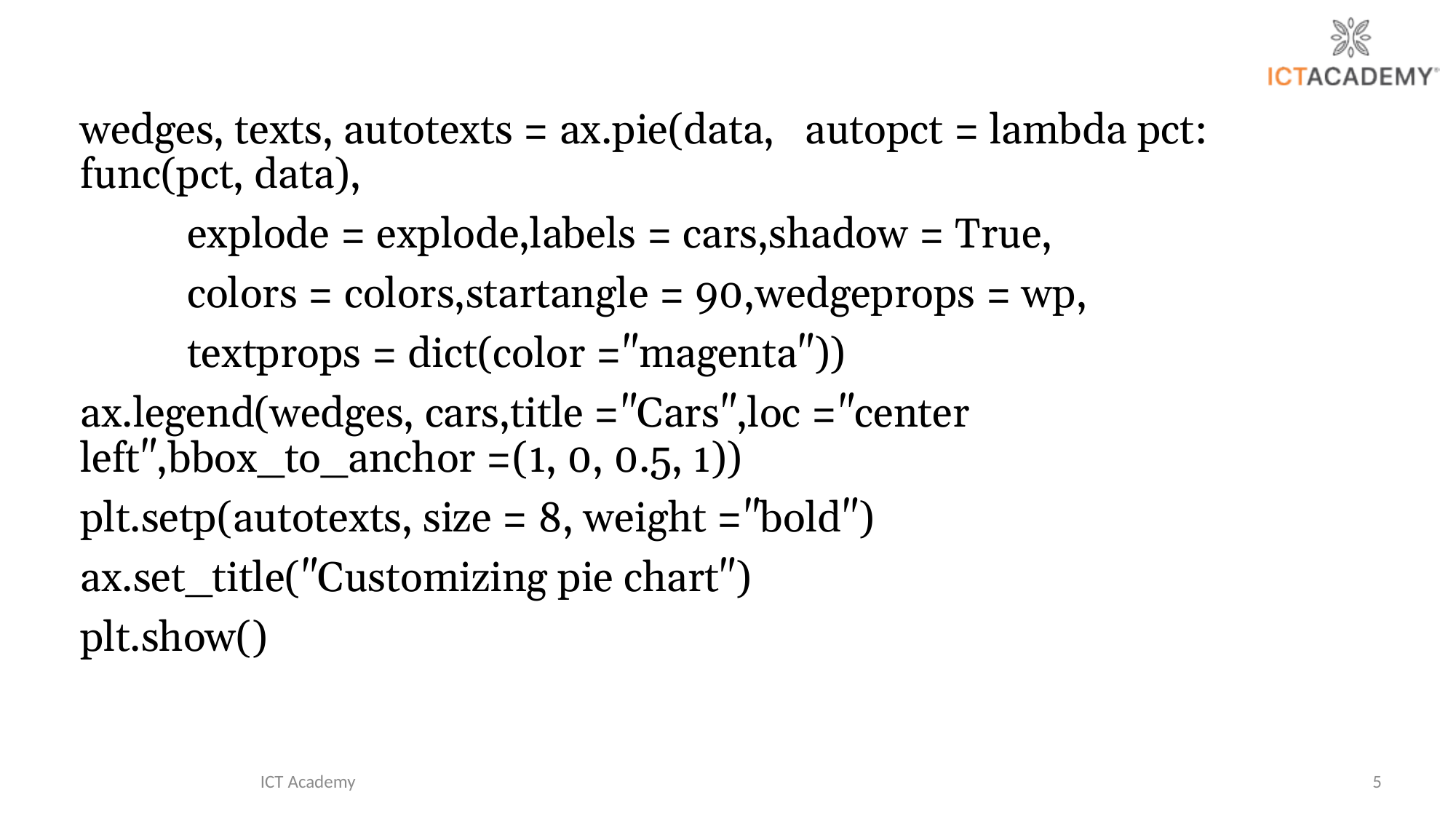

wedges, texts, autotexts = ax.pie(data,   autopct = lambda pct: func(pct, data),
							explode = explode,labels = cars,shadow = True,
							colors = colors,startangle = 90,wedgeprops = wp,
							textprops = dict(color ="magenta"))
ax.legend(wedges, cars,title ="Cars",loc ="center left",bbox_to_anchor =(1, 0, 0.5, 1))
plt.setp(autotexts, size = 8, weight ="bold")
ax.set_title("Customizing pie chart")
plt.show()

ICT Academy
5